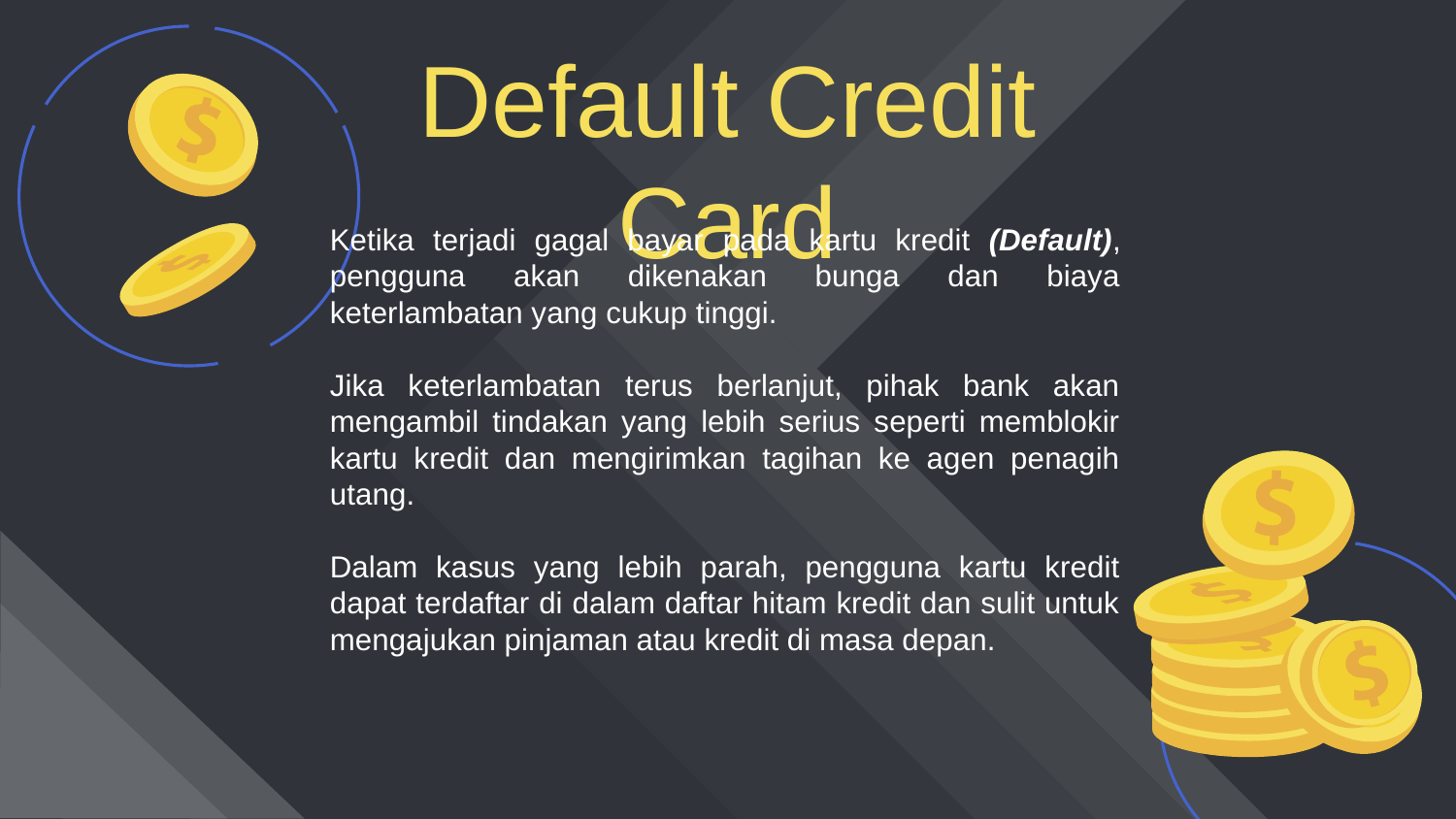

# Default Credit Card

Ketika terjadi gagal bayar pada kartu kredit (Default), pengguna akan dikenakan bunga dan biaya keterlambatan yang cukup tinggi.

Jika keterlambatan terus berlanjut, pihak bank akan mengambil tindakan yang lebih serius seperti memblokir kartu kredit dan mengirimkan tagihan ke agen penagih utang.

Dalam kasus yang lebih parah, pengguna kartu kredit dapat terdaftar di dalam daftar hitam kredit dan sulit untuk mengajukan pinjaman atau kredit di masa depan.